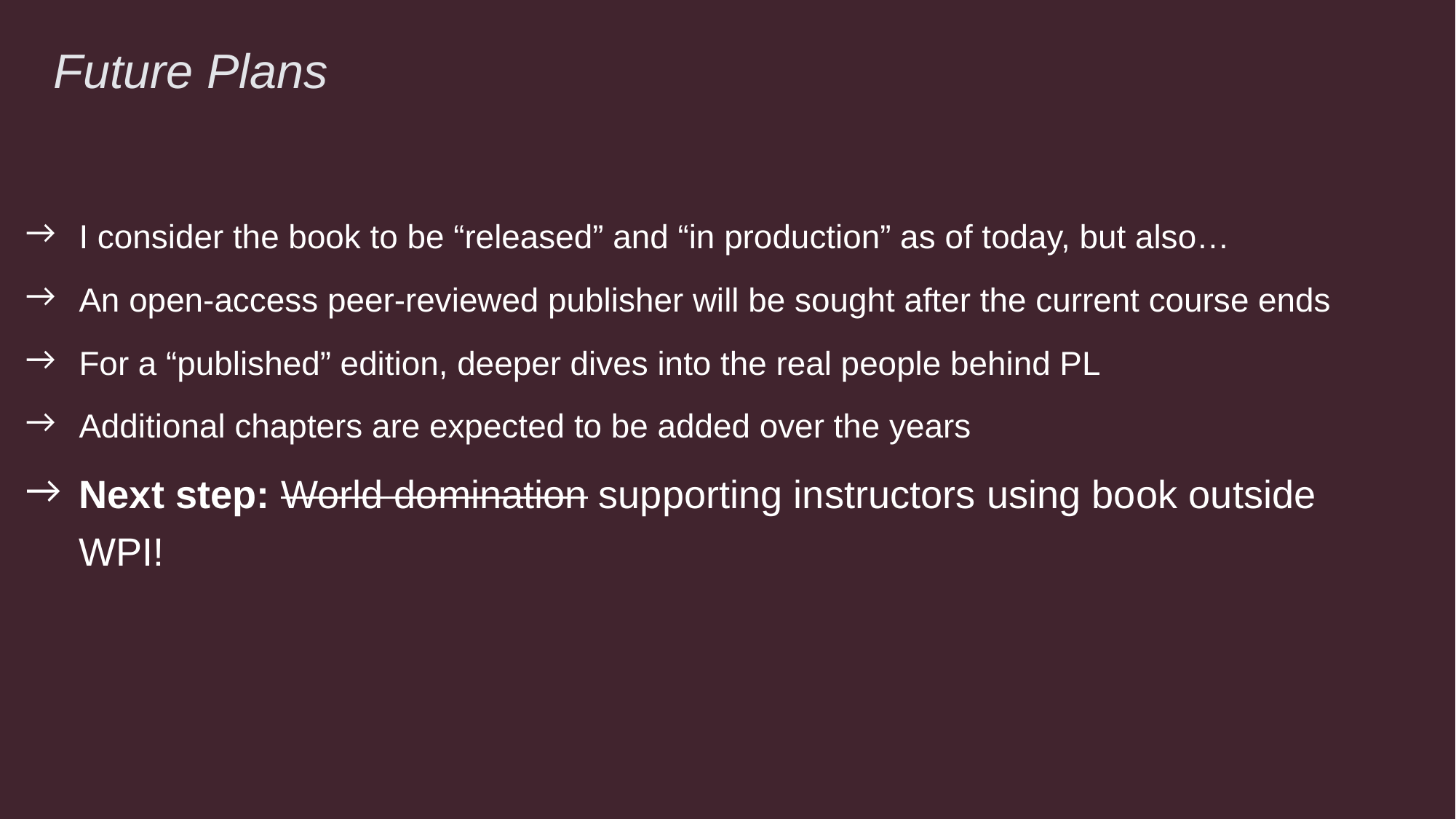

# Future Plans
I consider the book to be “released” and “in production” as of today, but also…
An open-access peer-reviewed publisher will be sought after the current course ends
For a “published” edition, deeper dives into the real people behind PL
Additional chapters are expected to be added over the years
Next step: World domination supporting instructors using book outside WPI!